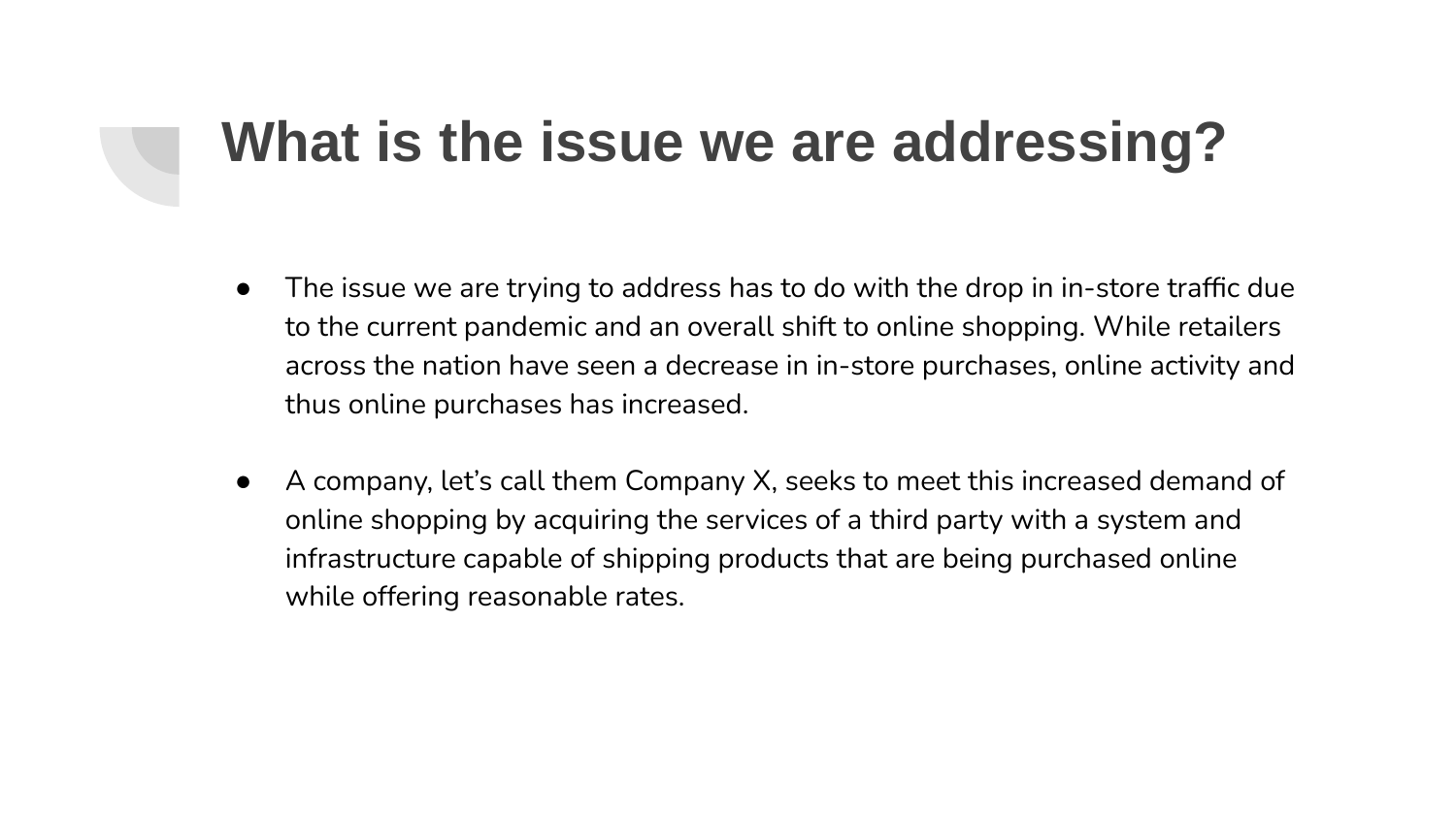

# What is the issue we are addressing?
The issue we are trying to address has to do with the drop in in-store traffic due to the current pandemic and an overall shift to online shopping. While retailers across the nation have seen a decrease in in-store purchases, online activity and thus online purchases has increased.

A company, let’s call them Company X, seeks to meet this increased demand of online shopping by acquiring the services of a third party with a system and infrastructure capable of shipping products that are being purchased online while offering reasonable rates.